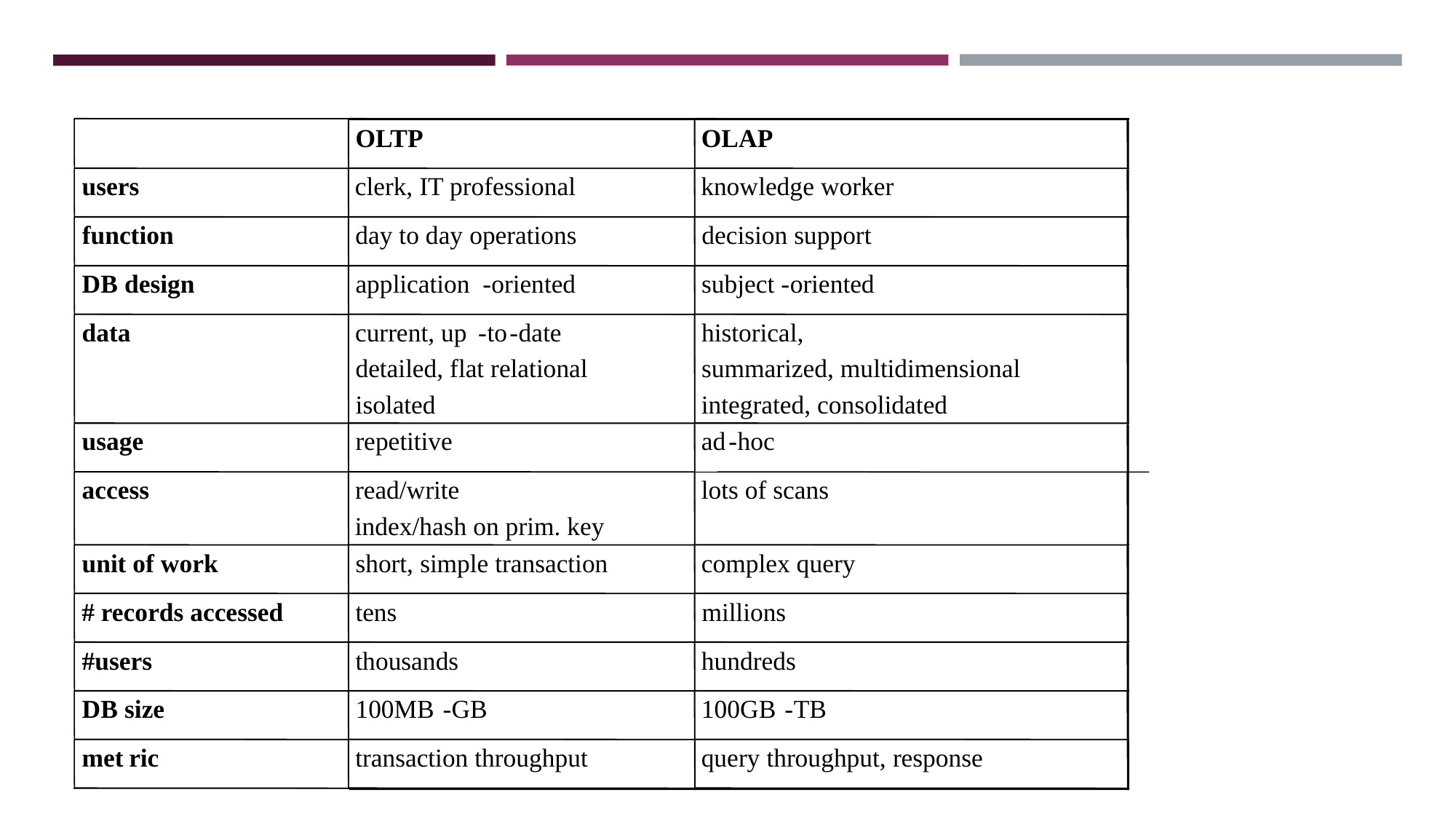

OLTP

OLAP

users

clerk, IT professional

knowledge worker

function

day to day operations

decision support

DB design

application
-
oriented

subject
-
oriented

data

current, up
-
to
-
date

historical,

detailed, flat relational

summarized, multidimensional

isolated

integrated, consolidated

usage

repetitive

ad
-
hoc

access

read/write

lots of scans

index/hash on prim. key

unit of work

short, simple transaction

complex query

# records accessed

tens

millions

#users

thousands

hundreds

DB size

100MB
-
GB

100GB
-
TB

met
ric

transaction throughput

query throughput, response